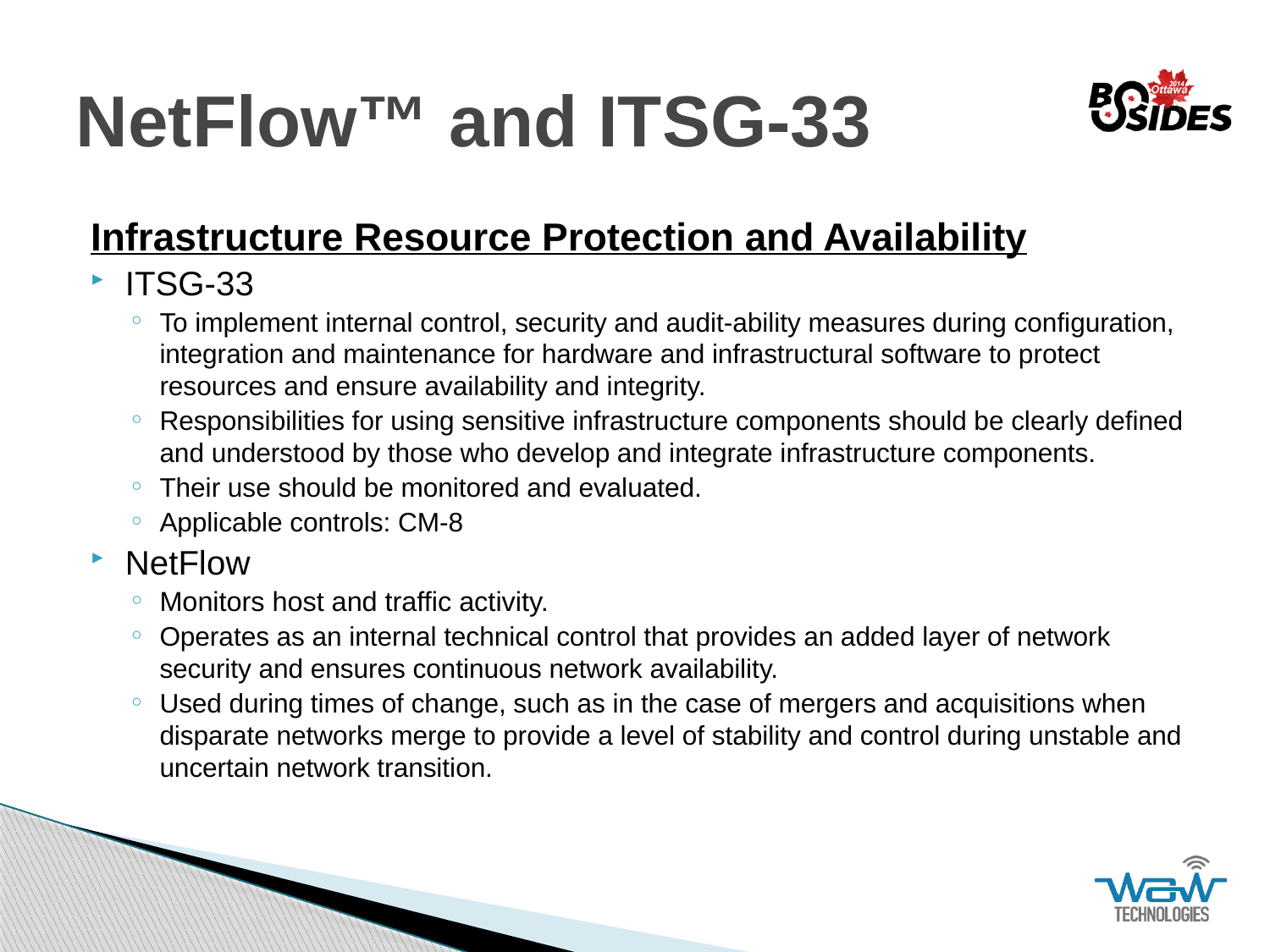

# NetFlow™ and ITSG-33
Infrastructure Resource Protection and Availability
ITSG-33
To implement internal control, security and audit-ability measures during configuration, integration and maintenance for hardware and infrastructural software to protect resources and ensure availability and integrity.
Responsibilities for using sensitive infrastructure components should be clearly defined and understood by those who develop and integrate infrastructure components.
Their use should be monitored and evaluated.
Applicable controls: CM-8
NetFlow
Monitors host and traffic activity.
Operates as an internal technical control that provides an added layer of network security and ensures continuous network availability.
Used during times of change, such as in the case of mergers and acquisitions when disparate networks merge to provide a level of stability and control during unstable and uncertain network transition.